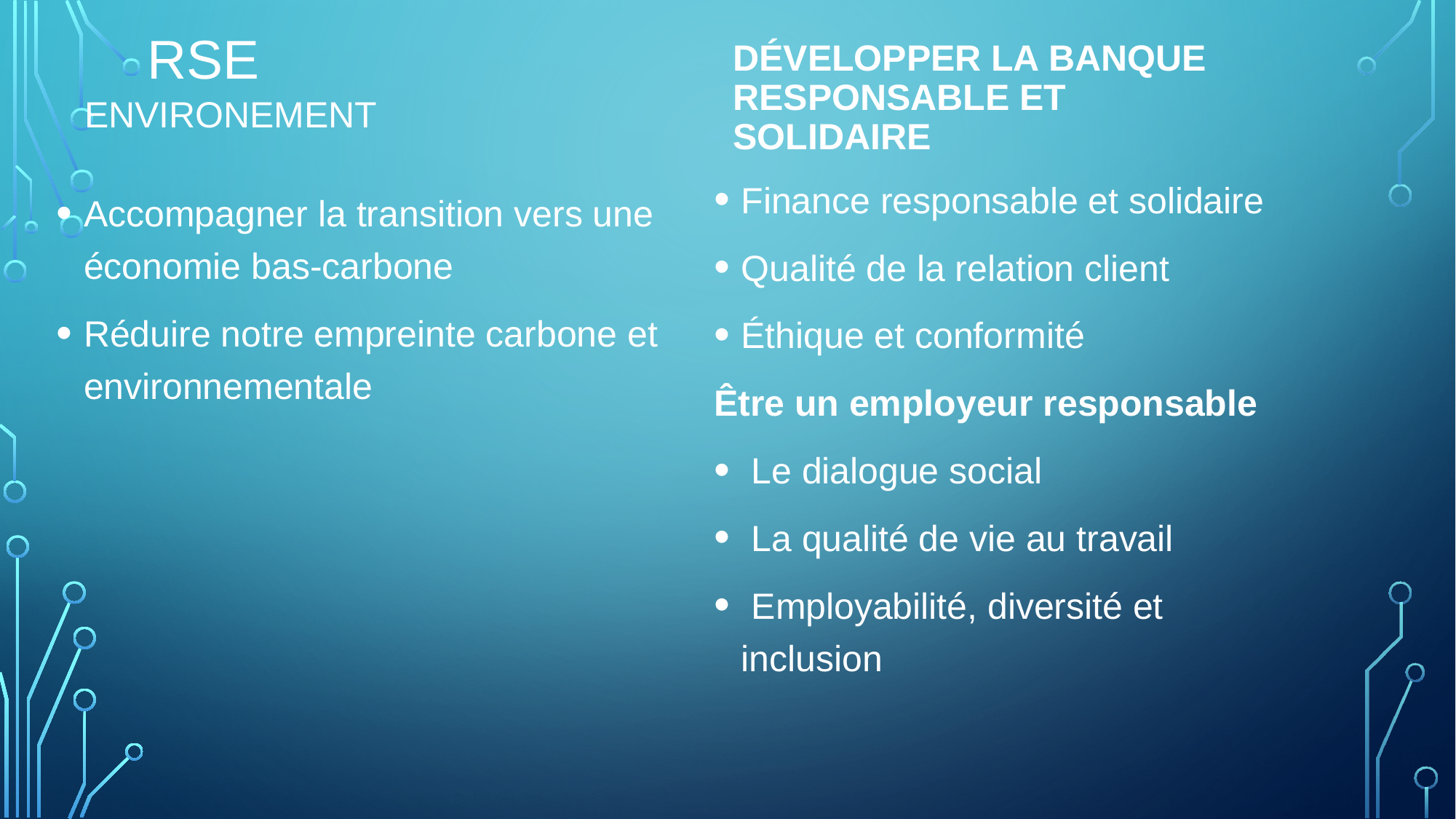

# RSE
Développer la banque responsable et solidaire
ENVIRONEMENT
Finance responsable et solidaire
Qualité de la relation client
Éthique et conformité
Être un employeur responsable
 Le dialogue social
 La qualité de vie au travail
 Employabilité, diversité et inclusion

Accompagner la transition vers une économie bas-carbone
Réduire notre empreinte carbone et environnementale